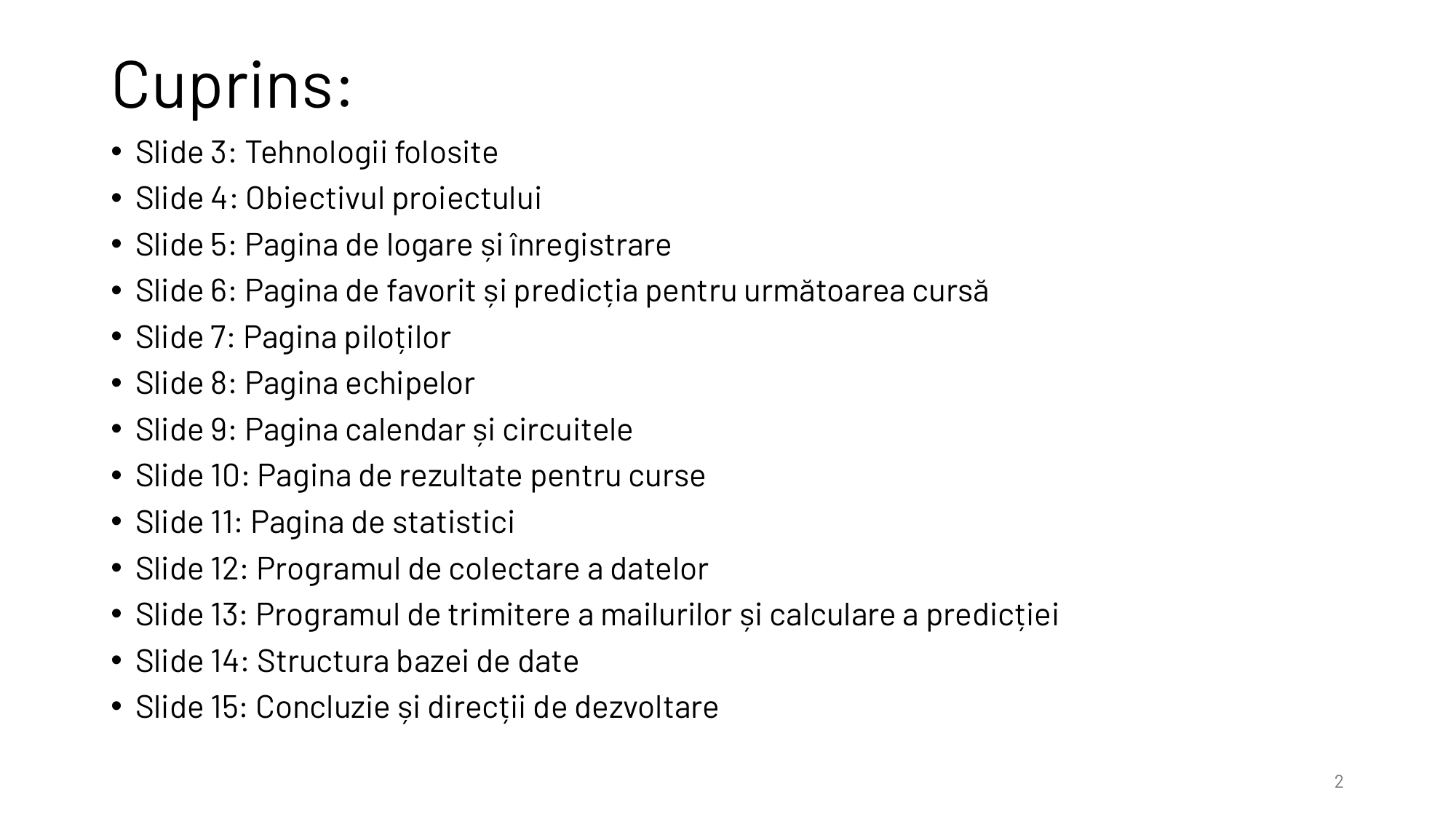

# Cuprins:
Slide 3: Tehnologii folosite
Slide 4: Obiectivul proiectului
Slide 5: Pagina de logare și înregistrare
Slide 6: Pagina de favorit și predicția pentru următoarea cursă
Slide 7: Pagina piloților
Slide 8: Pagina echipelor
Slide 9: Pagina calendar și circuitele
Slide 10: Pagina de rezultate pentru curse
Slide 11: Pagina de statistici
Slide 12: Programul de colectare a datelor
Slide 13: Programul de trimitere a mailurilor și calculare a predicției
Slide 14: Structura bazei de date
Slide 15: Concluzie și direcții de dezvoltare
2